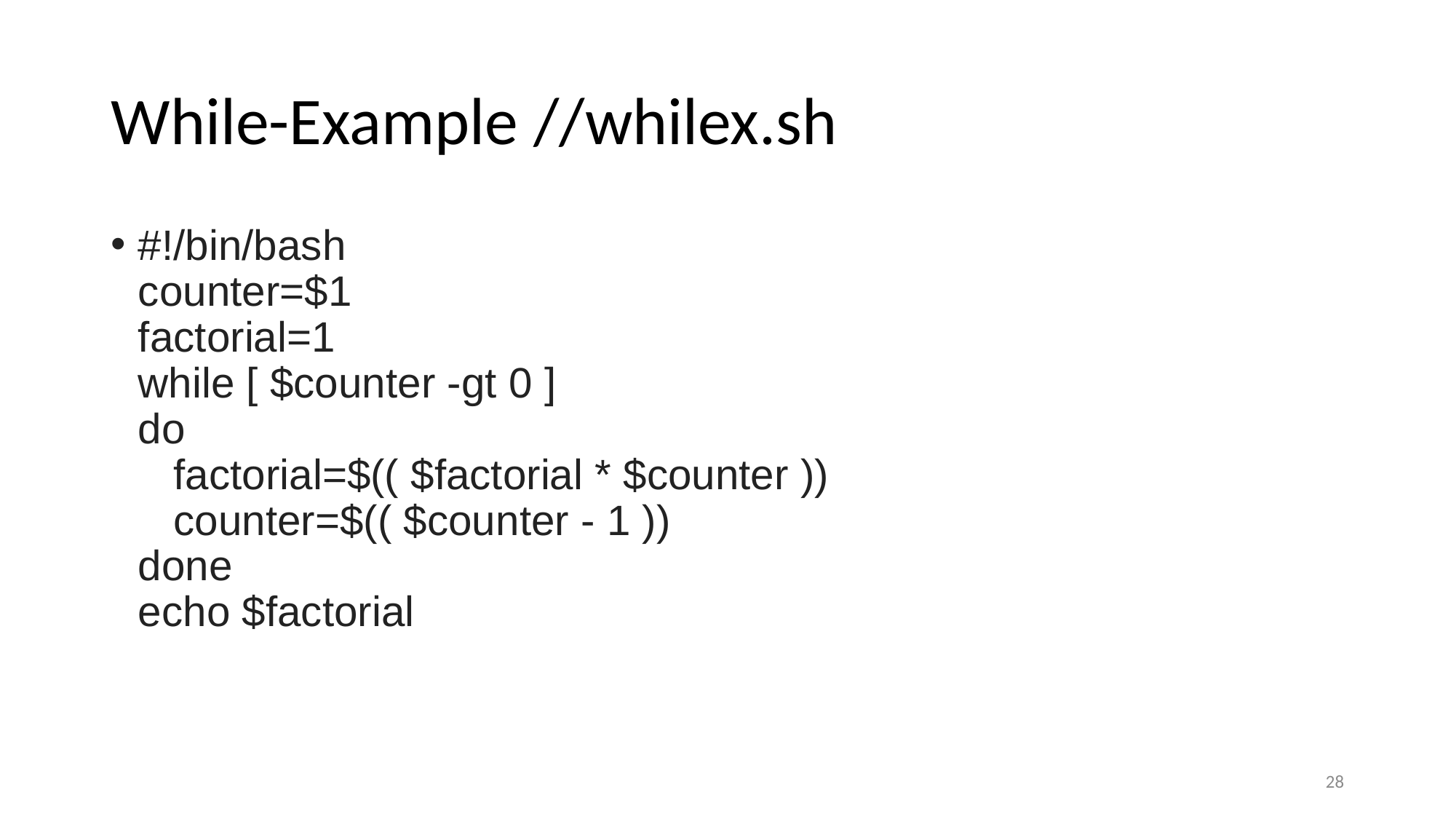

# While-Example //whilex.sh
#!/bin/bash
counter=$1
factorial=1
while [ $counter -gt 0 ]
do
   factorial=$(( $factorial * $counter ))
   counter=$(( $counter - 1 ))
done
echo $factorial
28